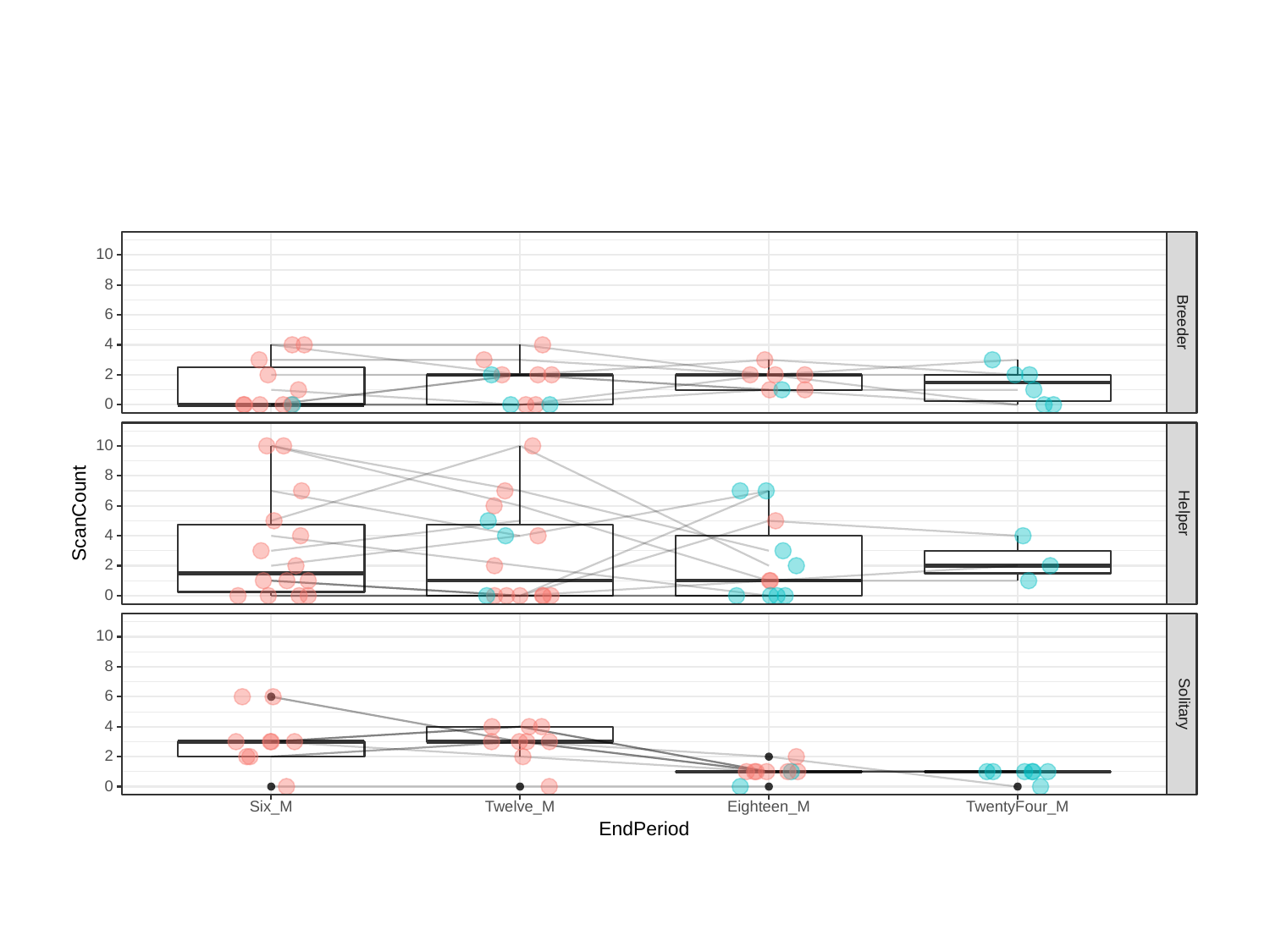

#

10

8

6

Breeder

4

2

0

10

8

6

ScanCount
Helper

4

2

0

10

8

6

Solitary

4

2

0

Six_M
Eighteen_M
TwentyFour_M
Twelve_M
EndPeriod